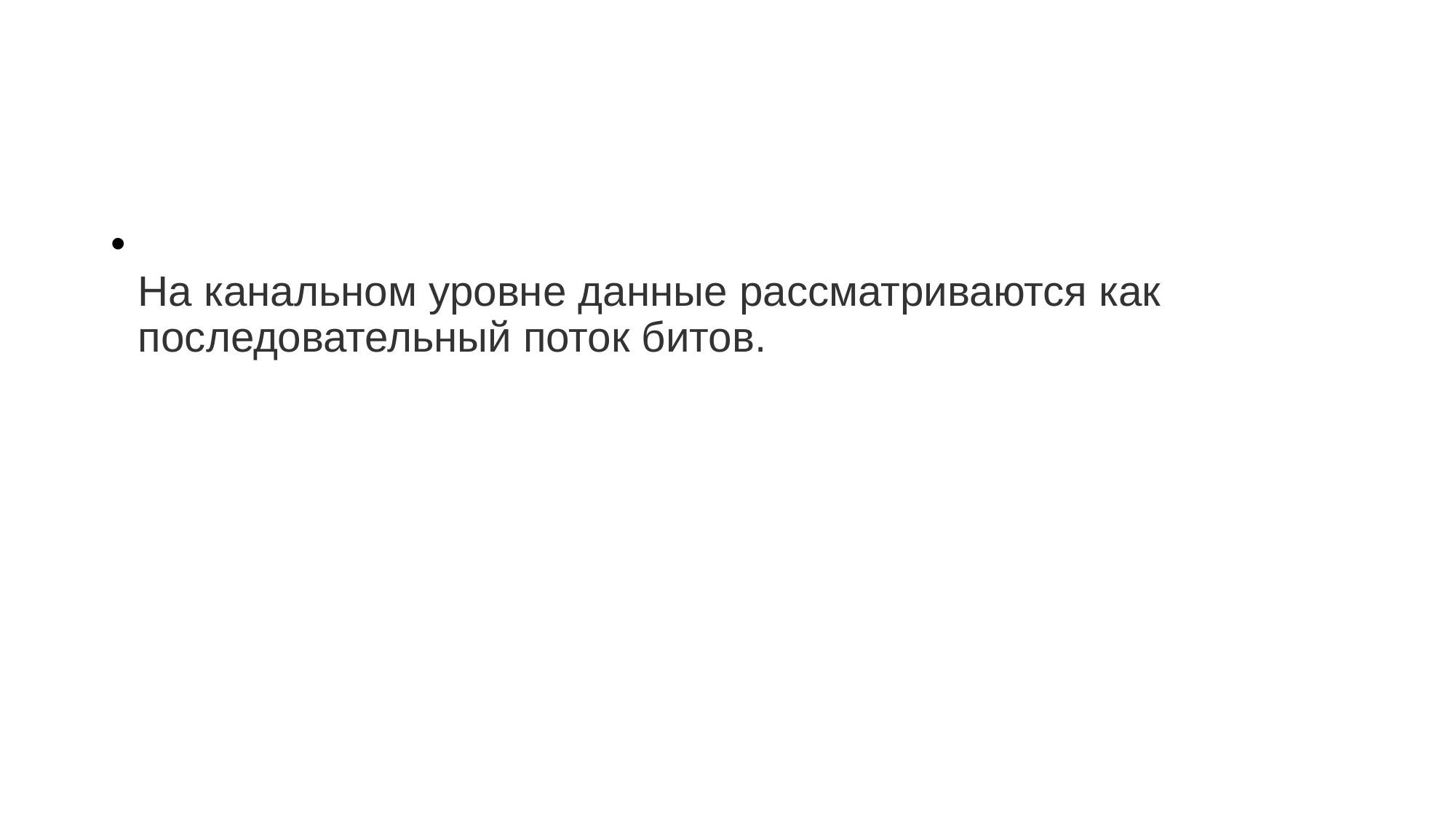

#
На канальном уровне данные рассматриваются как последовательный поток битов.